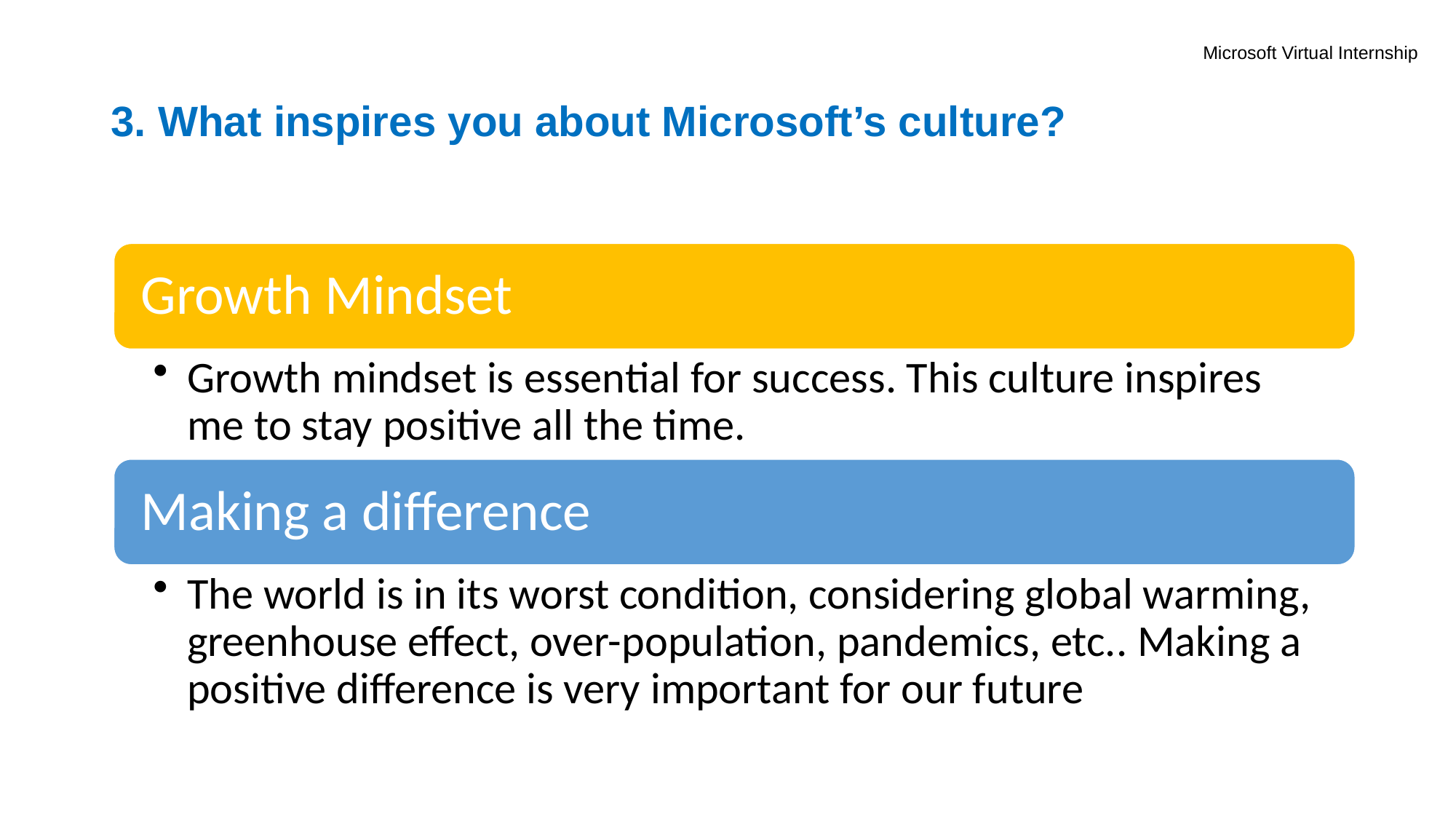

Microsoft Virtual Internship
# 3. What inspires you about Microsoft’s culture?
Growth Mindset
Growth mindset is essential for success. This culture inspires me to stay positive all the time.
Making a difference
The world is in its worst condition, considering global warming, greenhouse effect, over-population, pandemics, etc.. Making a positive difference is very important for our future